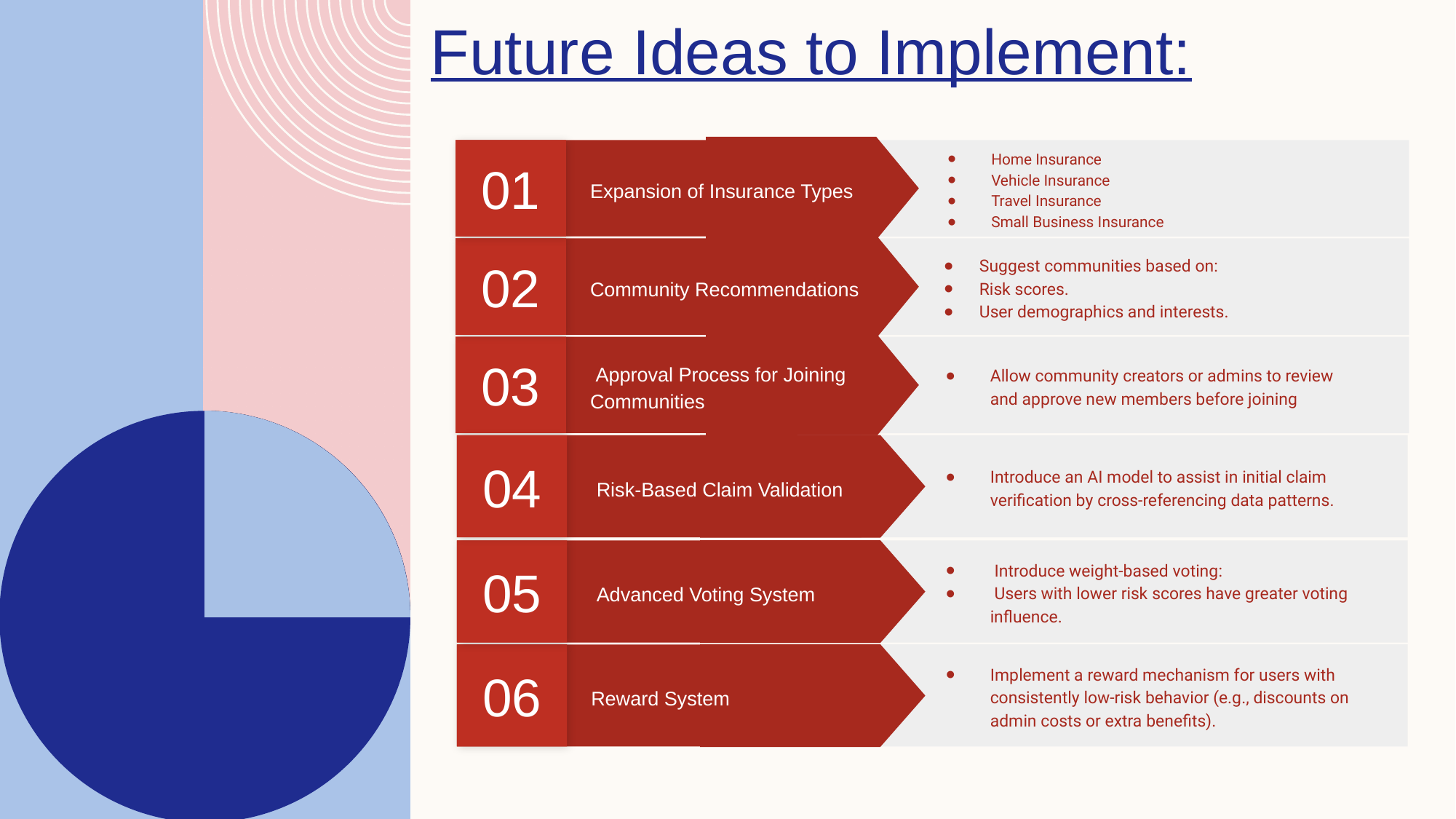

Future Ideas to Implement:

01

Home Insurance
Vehicle Insurance
Travel Insurance
Small Business Insurance

Expansion of Insurance Types

02

Suggest communities based on:
Risk scores.
User demographics and interests.

Community Recommendations

03

Allow community creators or admins to review and approve new members before joining
 Approval Process for Joining Communities

04

Introduce an AI model to assist in initial claim verification by cross-referencing data patterns.
 Risk-Based Claim Validation

05

 Introduce weight-based voting:
 Users with lower risk scores have greater voting   influence.
 Advanced Voting System

06

Implement a reward mechanism for users with consistently low-risk behavior (e.g., discounts on admin costs or extra benefits).
Reward System